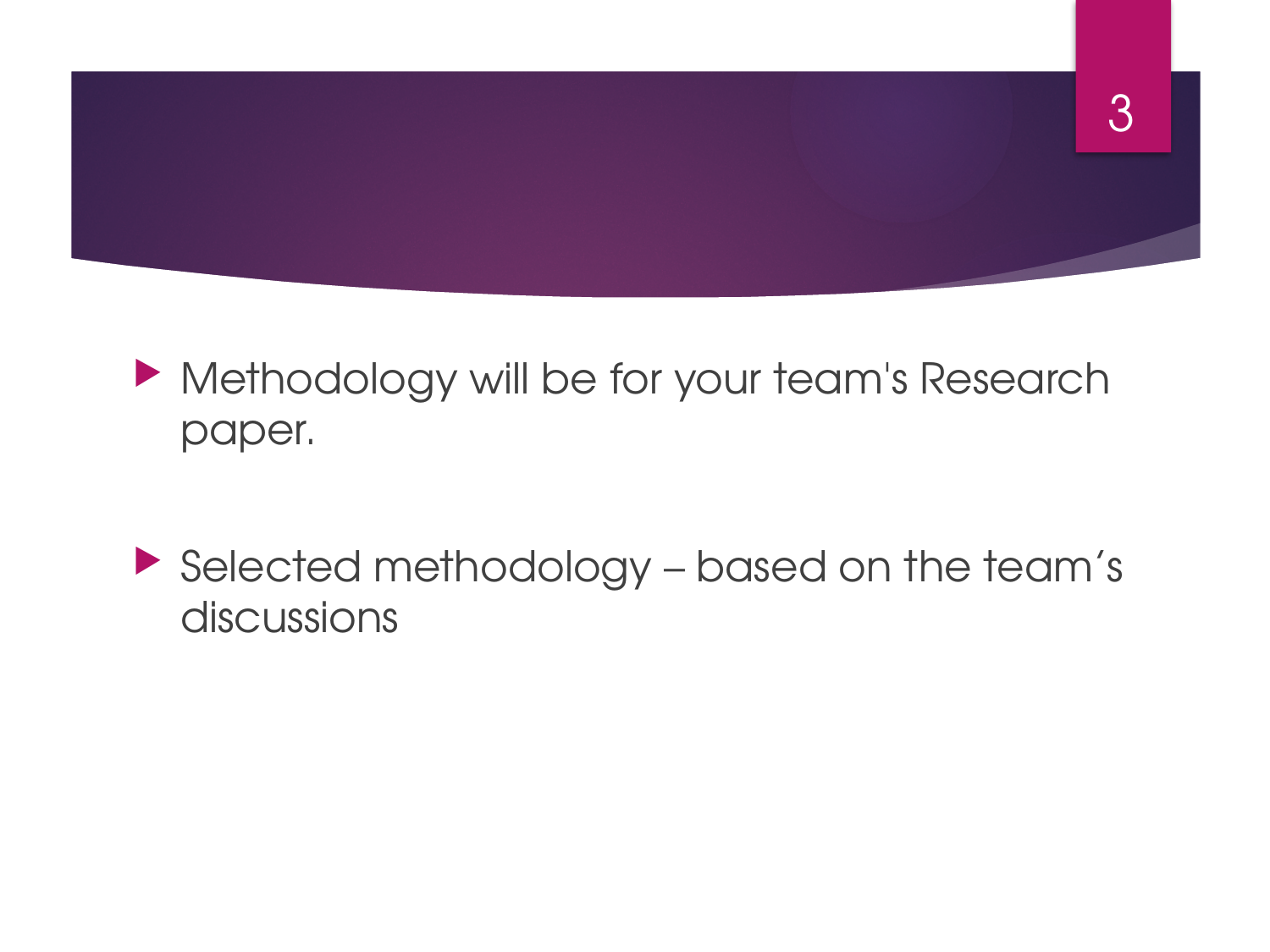

3
#
Methodology will be for your team's Research paper.

Selected methodology – based on the team’s discussions